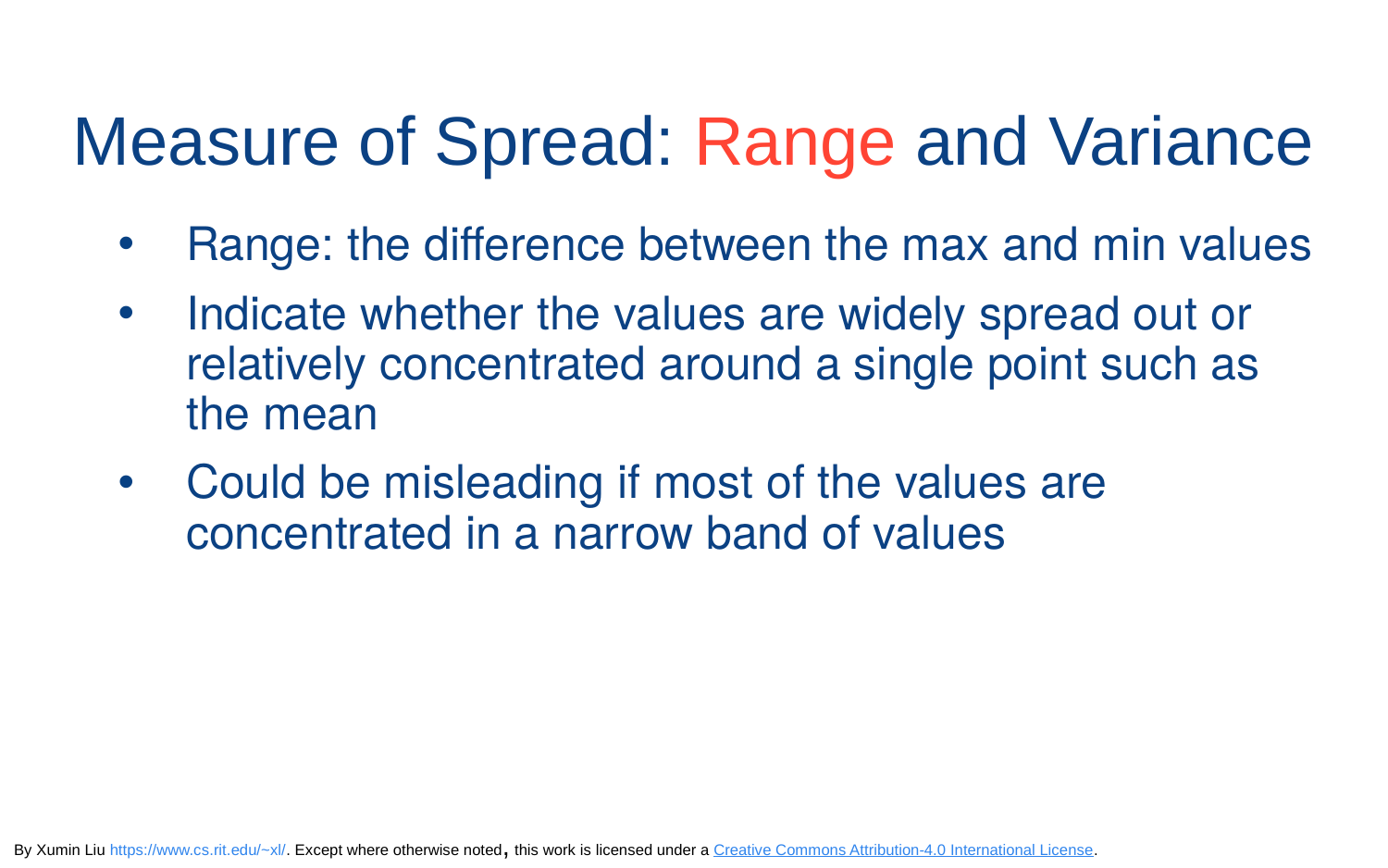

# Measure of Spread: Range and Variance
Range: the difference between the max and min values
Indicate whether the values are widely spread out or relatively concentrated around a single point such as the mean
Could be misleading if most of the values are concentrated in a narrow band of values